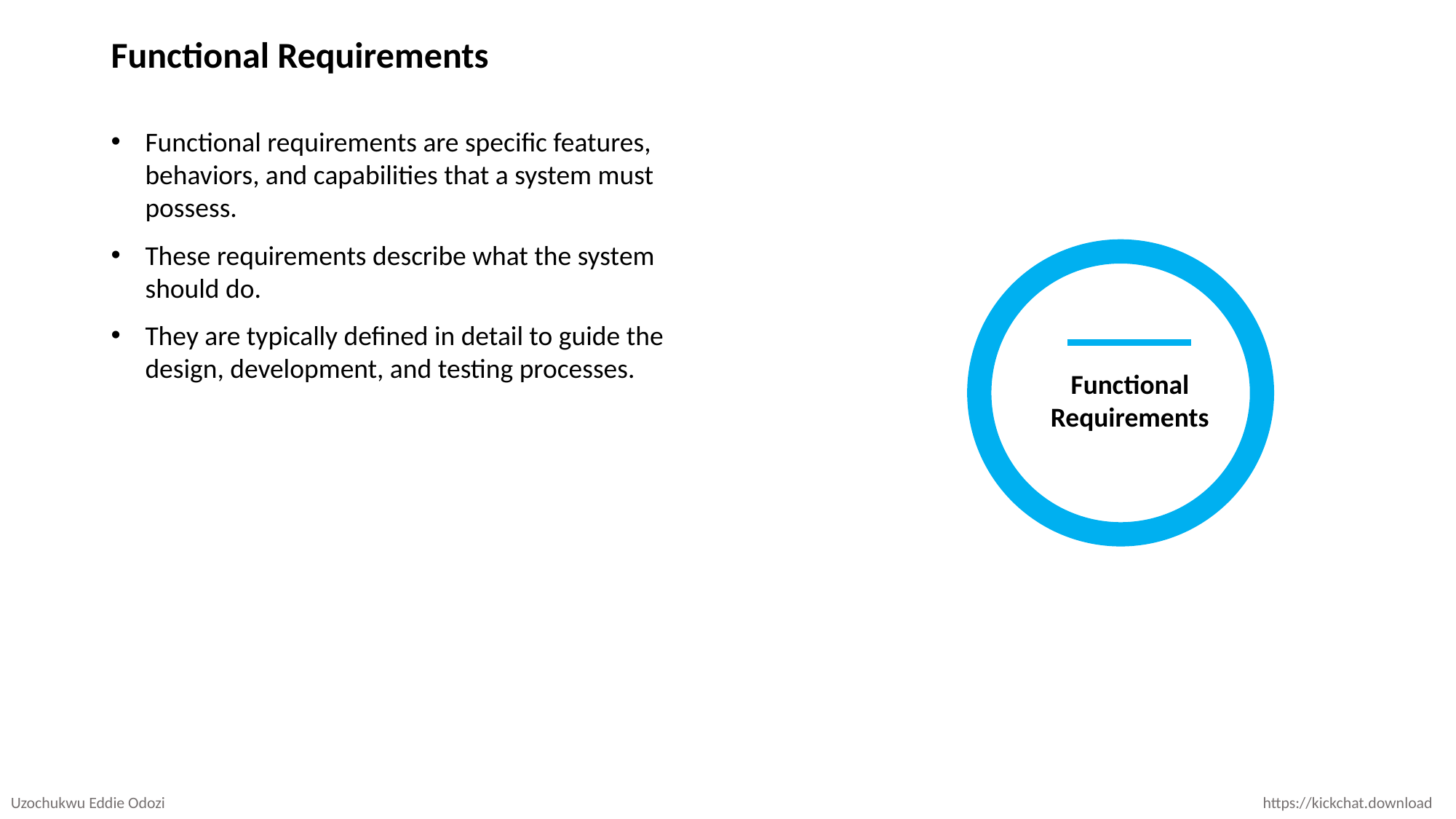

# Functional Requirements

Functional requirements are specific features, behaviors, and capabilities that a system must possess.
These requirements describe what the system should do.
They are typically defined in detail to guide the design, development, and testing processes.

Functional
Requirements
Uzochukwu Eddie Odozi
https://kickchat.download